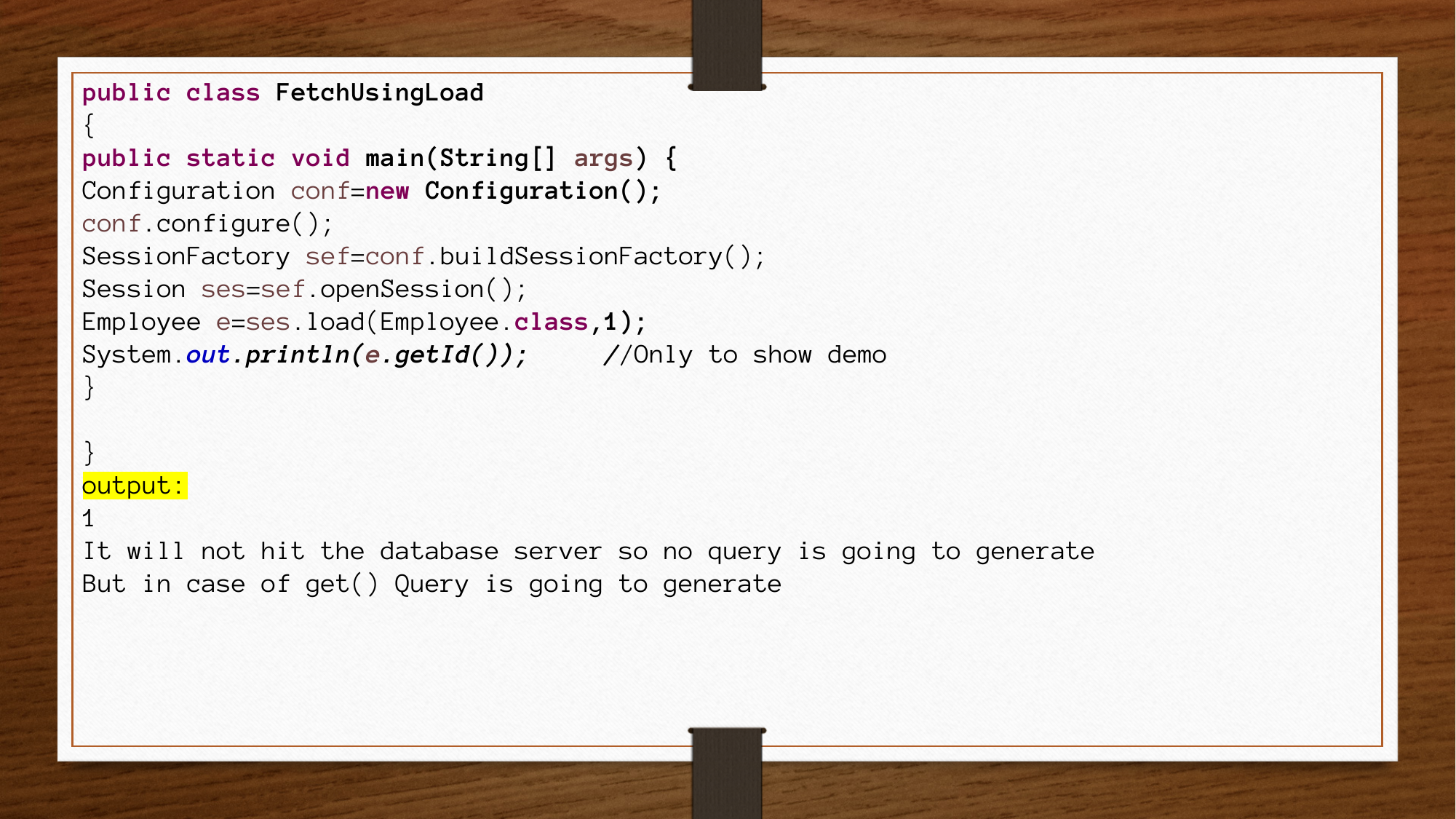

public class FetchUsingLoad
{
public static void main(String[] args) {
Configuration conf=new Configuration();
conf.configure();
SessionFactory sef=conf.buildSessionFactory();
Session ses=sef.openSession();
Employee e=ses.load(Employee.class,1);
System.out.println(e.getId());     //Only to show demo
}

}
output:
1
It will not hit the database server so no query is going to generate
But in case of get() Query is going to generate